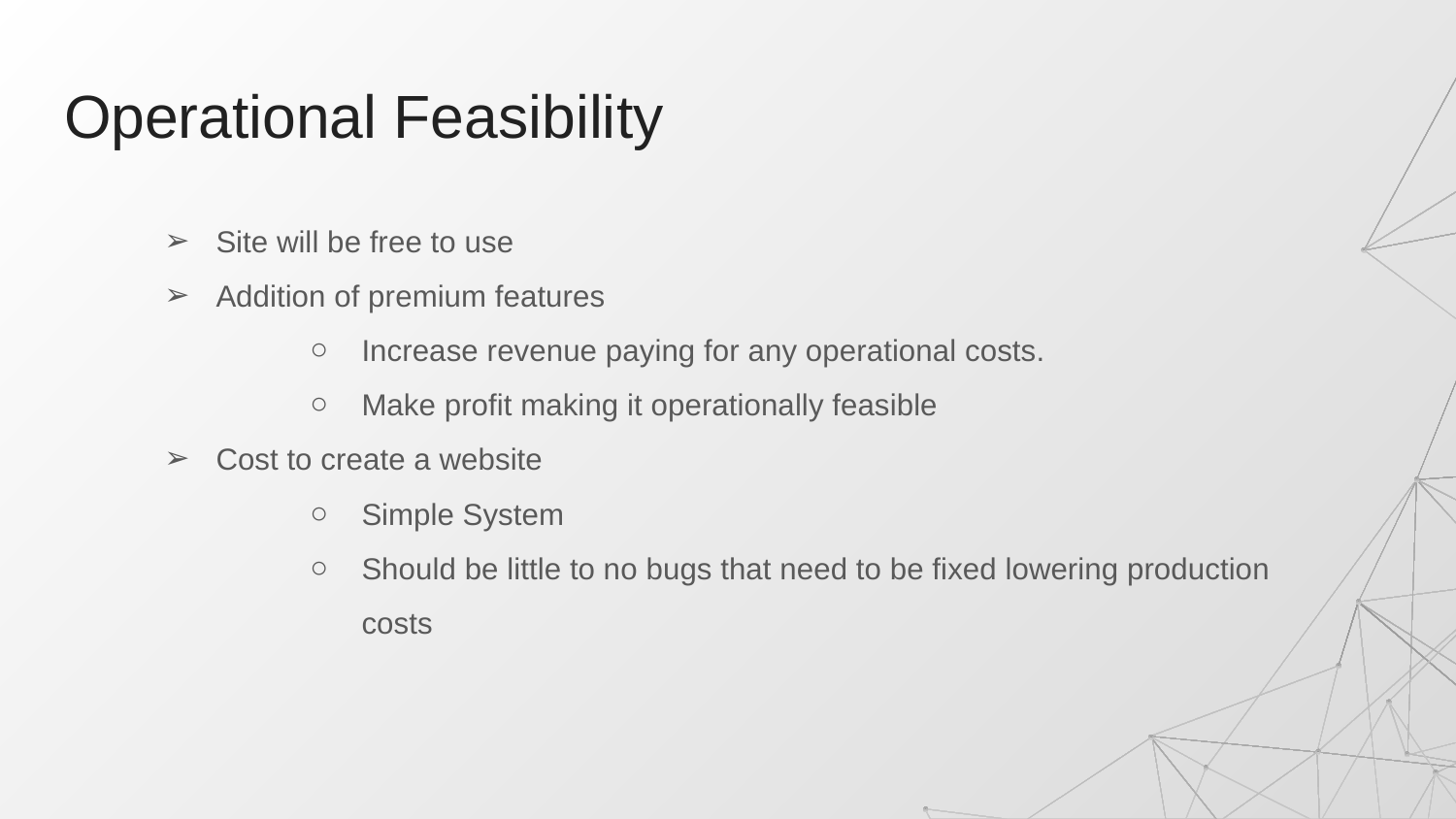

# Operational Feasibility
Site will be free to use
Addition of premium features
Increase revenue paying for any operational costs.
Make profit making it operationally feasible
Cost to create a website
Simple System
Should be little to no bugs that need to be fixed lowering production costs